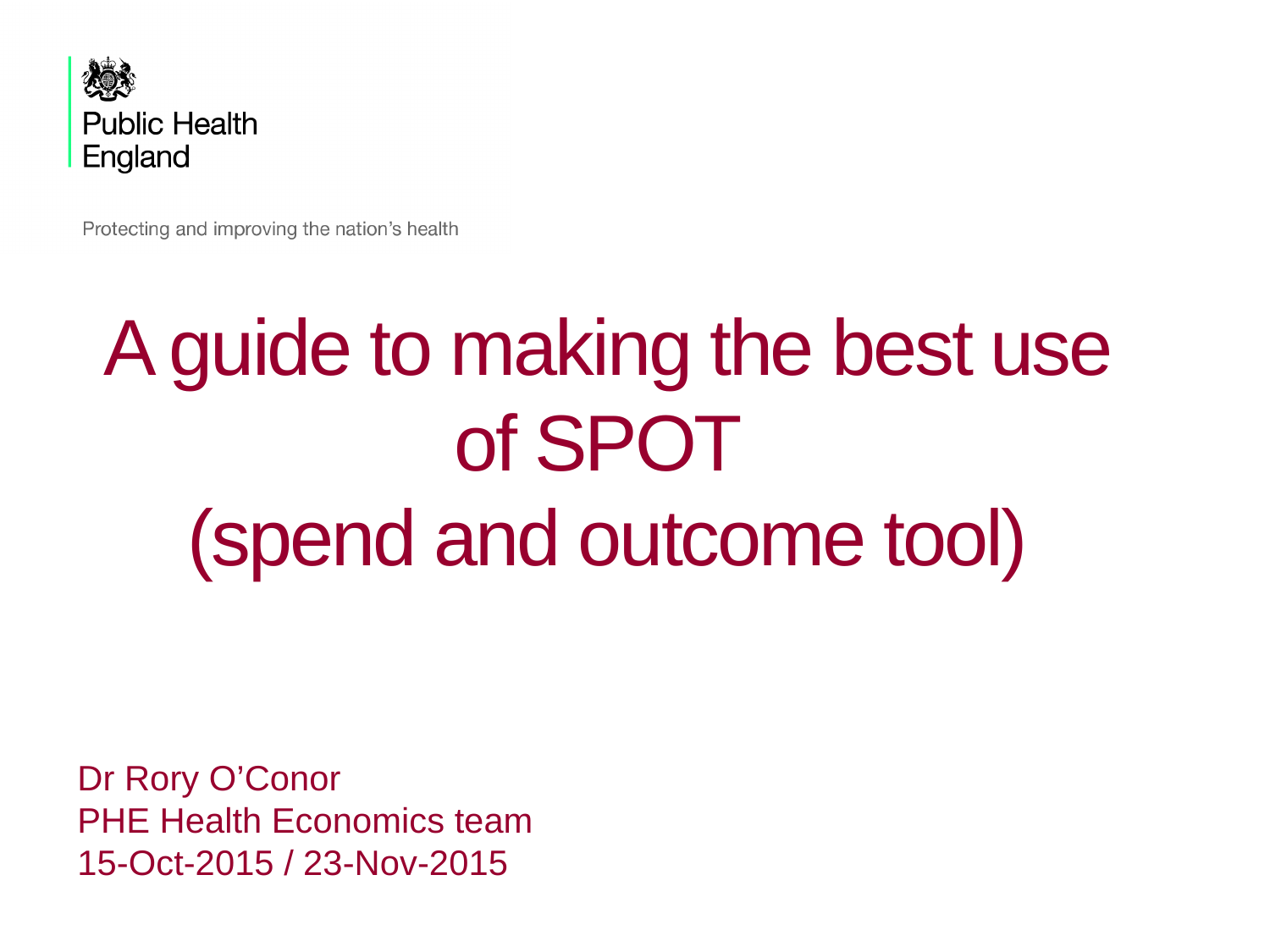

# A guide to making the best use of SPOT (spend and outcome tool)
Dr Rory O’Conor
PHE Health Economics team
15-Oct-2015 / 23-Nov-2015